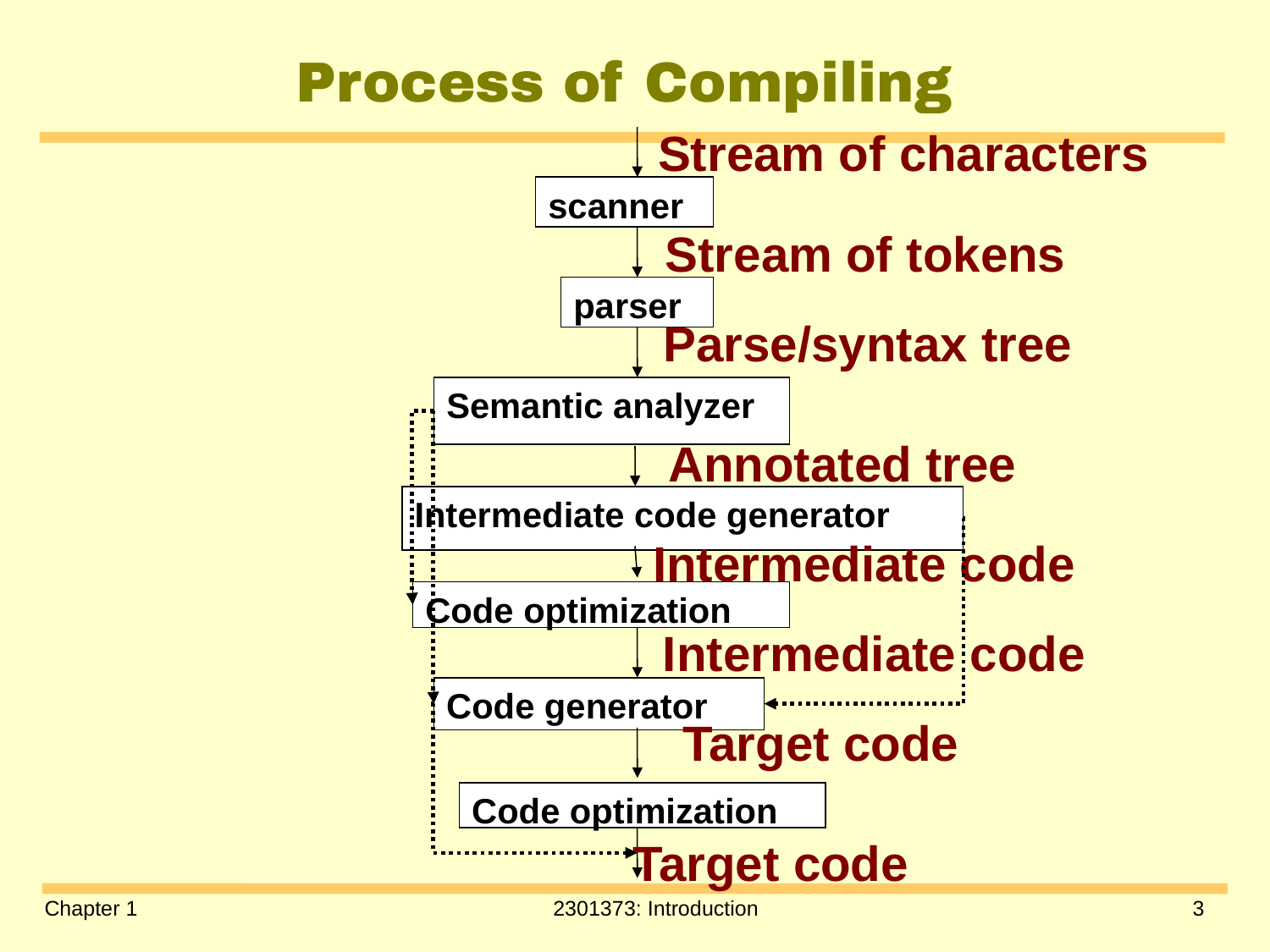

# Process of Compiling
Stream of characters

scanner
Stream of tokens

parser
Parse/syntax tree

Semantic analyzer
Annotated tree

Intermediate code generator
Intermediate code

Code optimization
Intermediate code

Code generator
Target code

Code optimization
Target code

Chapter 1
2301373: Introduction
3